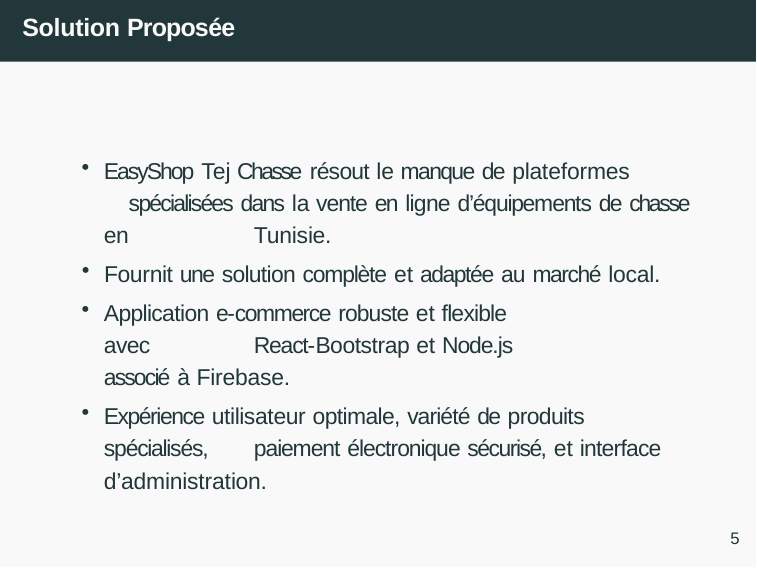

# Solution Proposée
EasyShop Tej Chasse résout le manque de plateformes 	spécialisées dans la vente en ligne d’équipements de chasse en 	Tunisie.
Fournit une solution complète et adaptée au marché local.
Application e-commerce robuste et flexible avec 	React-Bootstrap et Node.js associé à Firebase.
Expérience utilisateur optimale, variété de produits spécialisés, 	paiement électronique sécurisé, et interface d’administration.
5